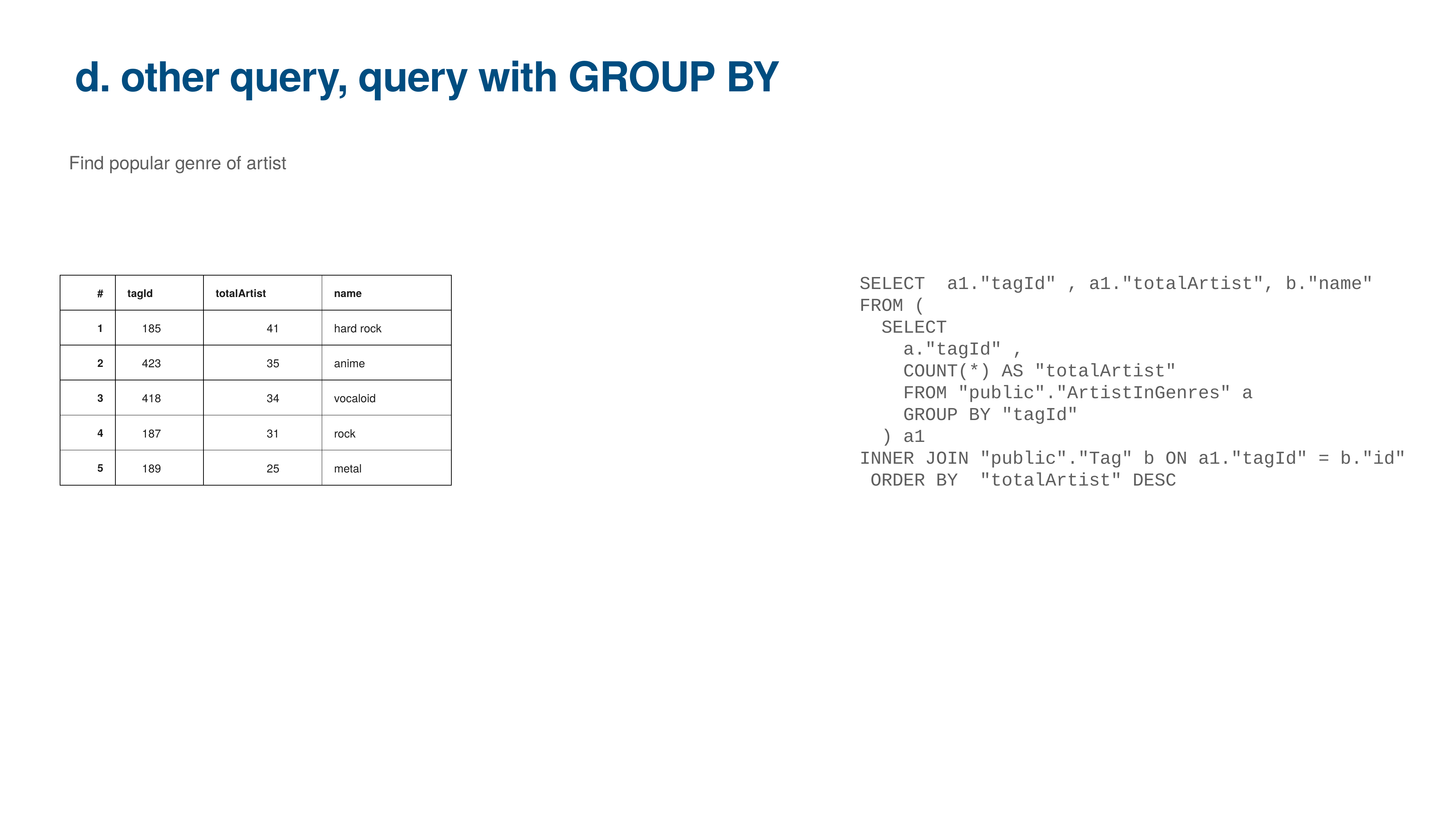

# d. other query, query with GROUP BY
Find popular genre of artist
SELECT  a1."tagId" , a1."totalArtist", b."name"
FROM (
  SELECT
    a."tagId" ,
    COUNT(*) AS "totalArtist"
    FROM "public"."ArtistInGenres" a
    GROUP BY "tagId"
  ) a1
INNER JOIN "public"."Tag" b ON a1."tagId" = b."id"
 ORDER BY  "totalArtist" DESC
| # | tagId | totalArtist | name |
| --- | --- | --- | --- |
| 1 | 185 | 41 | hard rock |
| 2 | 423 | 35 | anime |
| 3 | 418 | 34 | vocaloid |
| 4 | 187 | 31 | rock |
| 5 | 189 | 25 | metal |